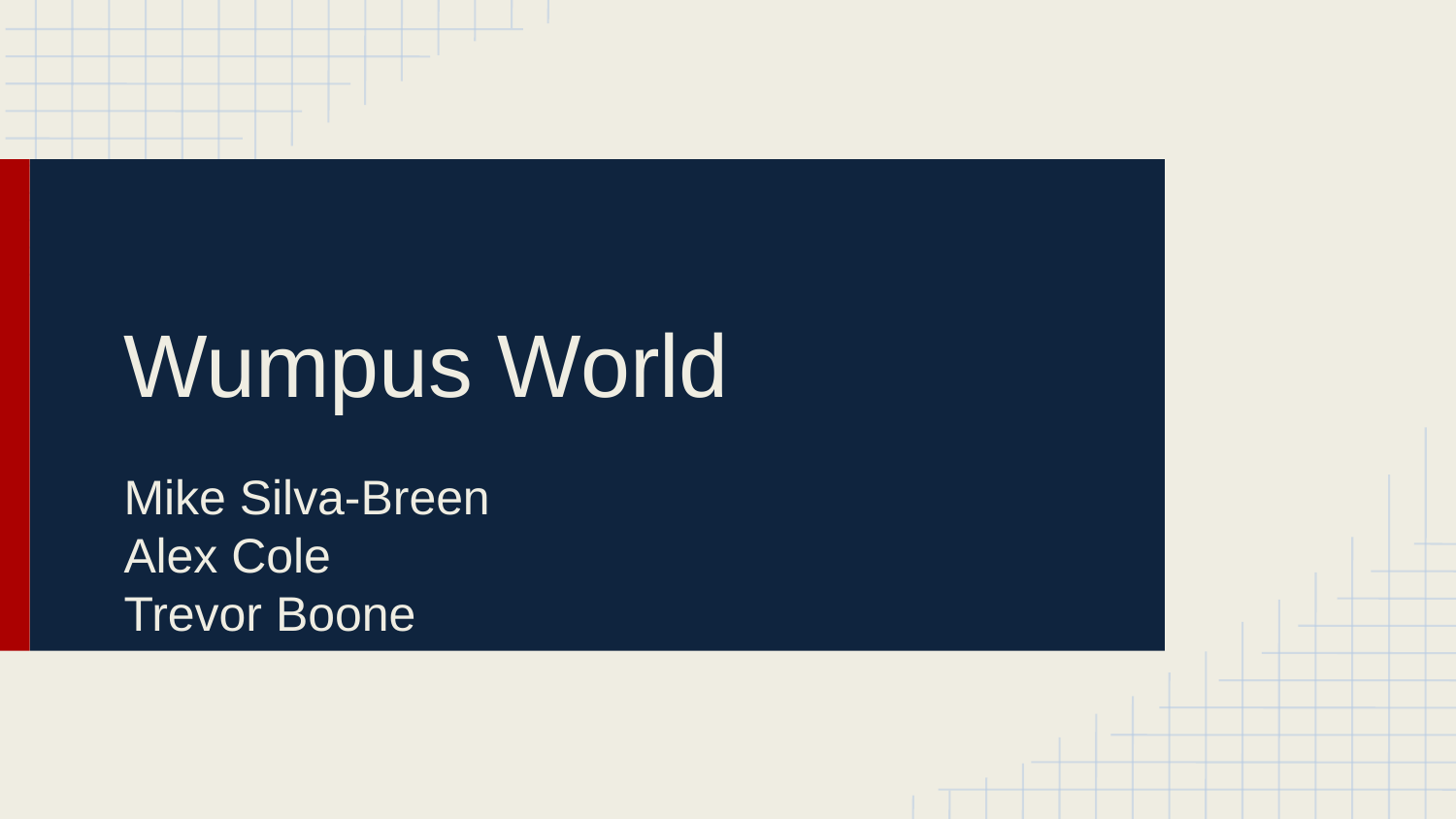

# Wumpus World
Mike Silva-Breen
Alex Cole
Trevor Boone